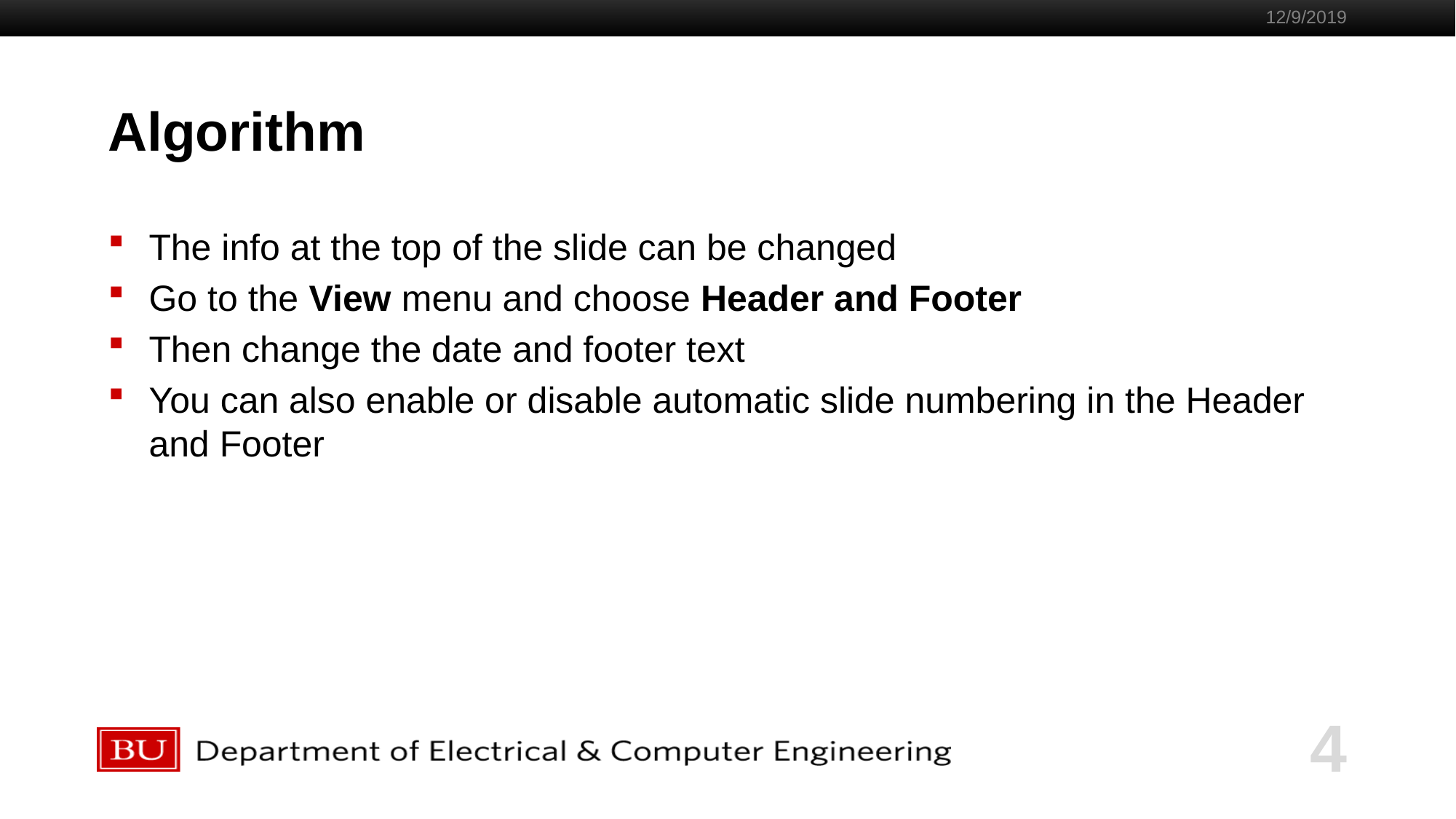

12/9/2019
# Algorithm
The info at the top of the slide can be changed
Go to the View menu and choose Header and Footer
Then change the date and footer text
You can also enable or disable automatic slide numbering in the Header and Footer
4